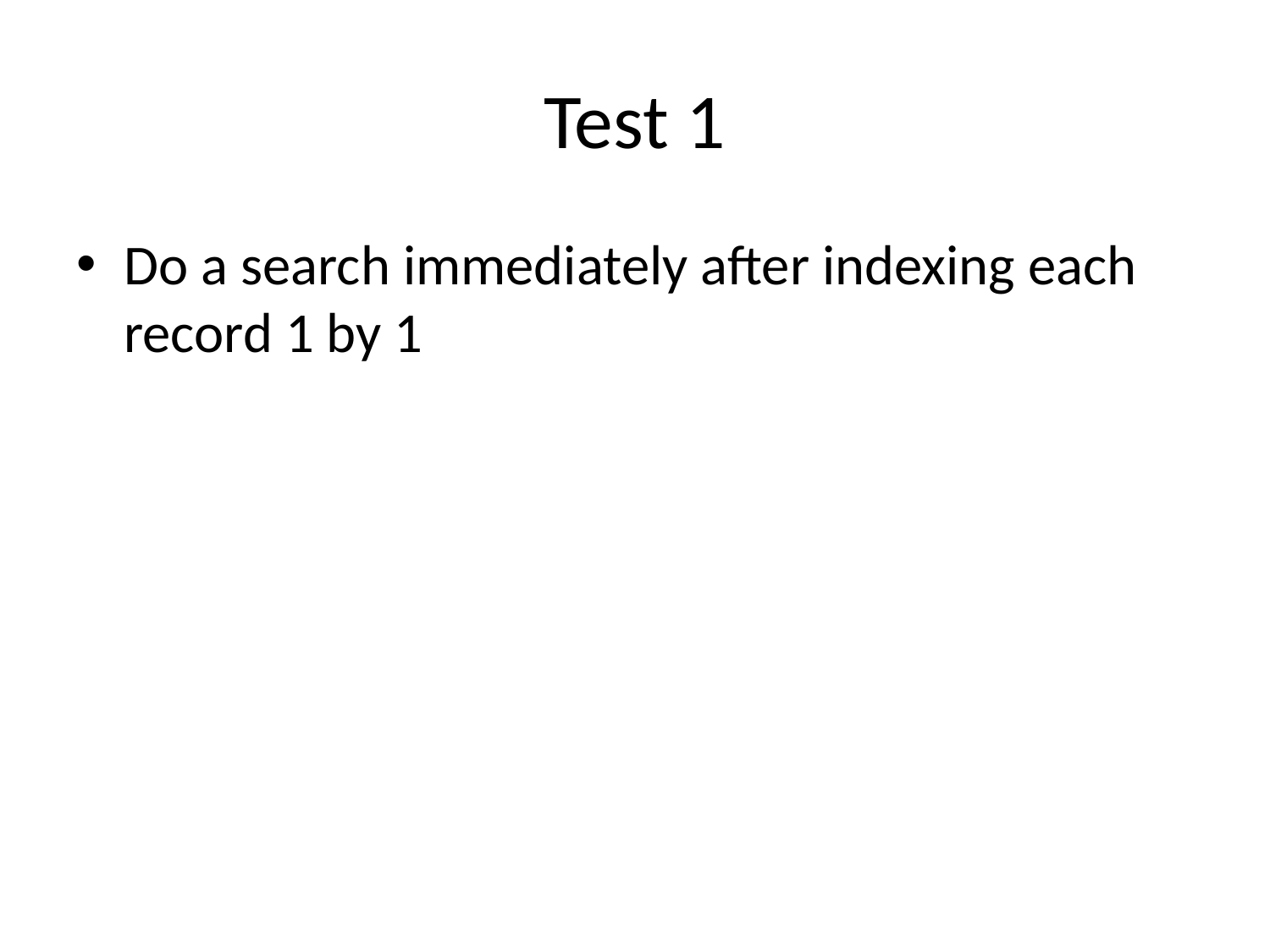

# Test 1
Do a search immediately after indexing each record 1 by 1